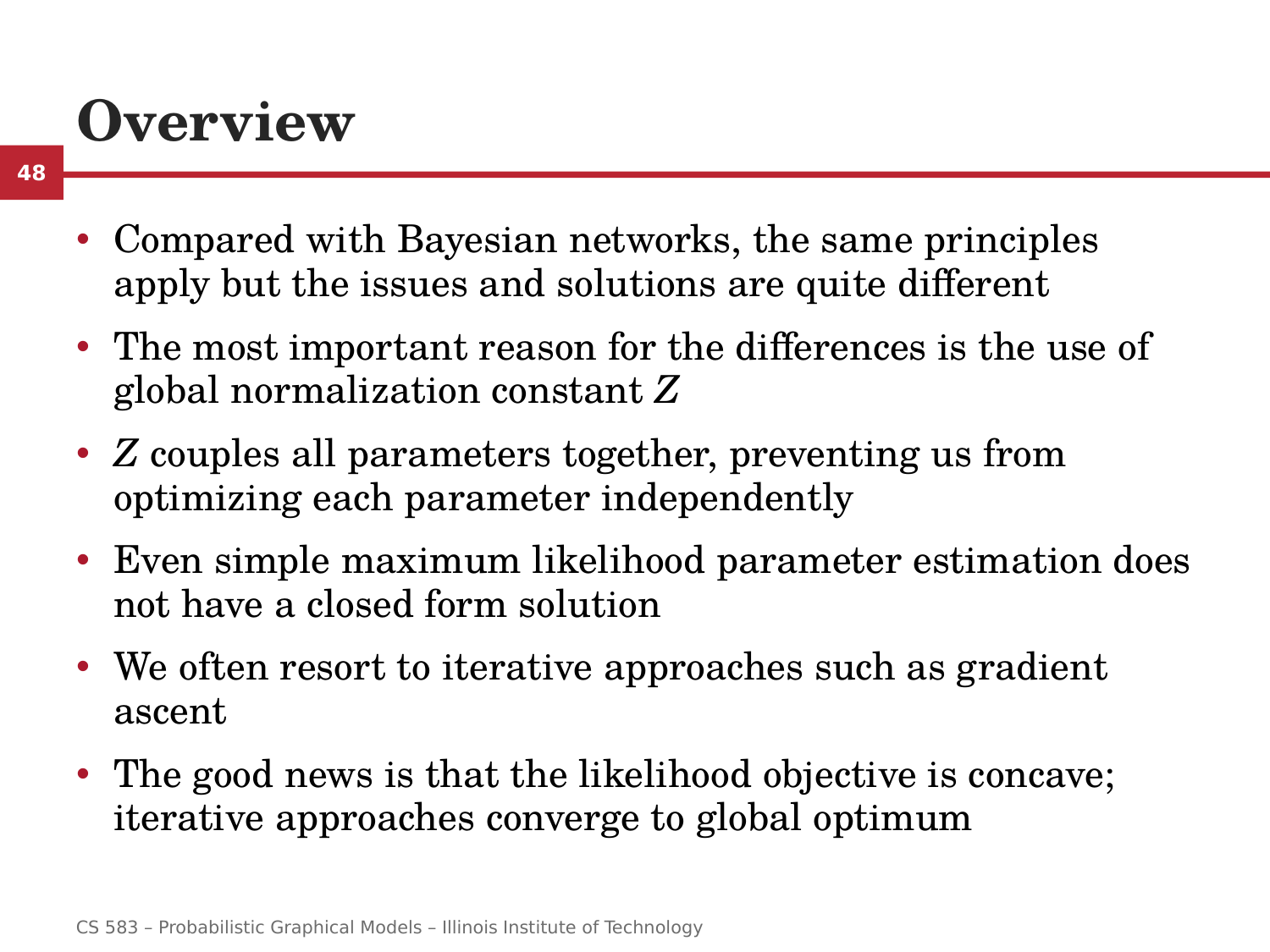

# Overview
Compared with Bayesian networks, the same principles apply but the issues and solutions are quite different
The most important reason for the differences is the use of global normalization constant Z
Z couples all parameters together, preventing us from optimizing each parameter independently
Even simple maximum likelihood parameter estimation does not have a closed form solution
We often resort to iterative approaches such as gradient ascent
The good news is that the likelihood objective is concave; iterative approaches converge to global optimum
48
CS 583 – Probabilistic Graphical Models – Illinois Institute of Technology